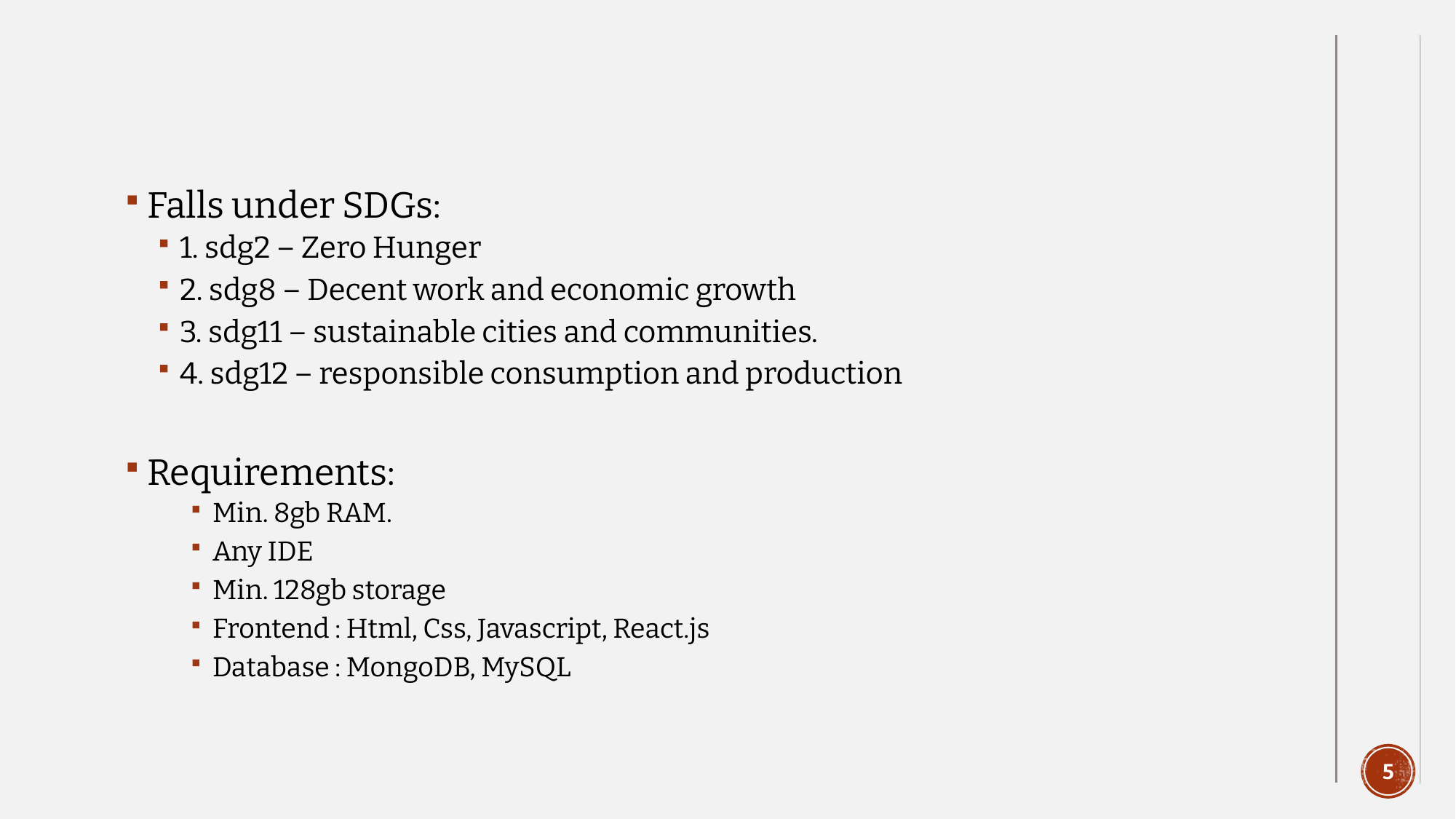

Falls under SDGs:
1. sdg2 – Zero Hunger
2. sdg8 – Decent work and economic growth
3. sdg11 – sustainable cities and communities.
4. sdg12 – responsible consumption and production

Requirements:
Min. 8gb RAM.
Any IDE
Min. 128gb storage
Frontend : Html, Css, Javascript, React.js
Database : MongoDB, MySQL
5